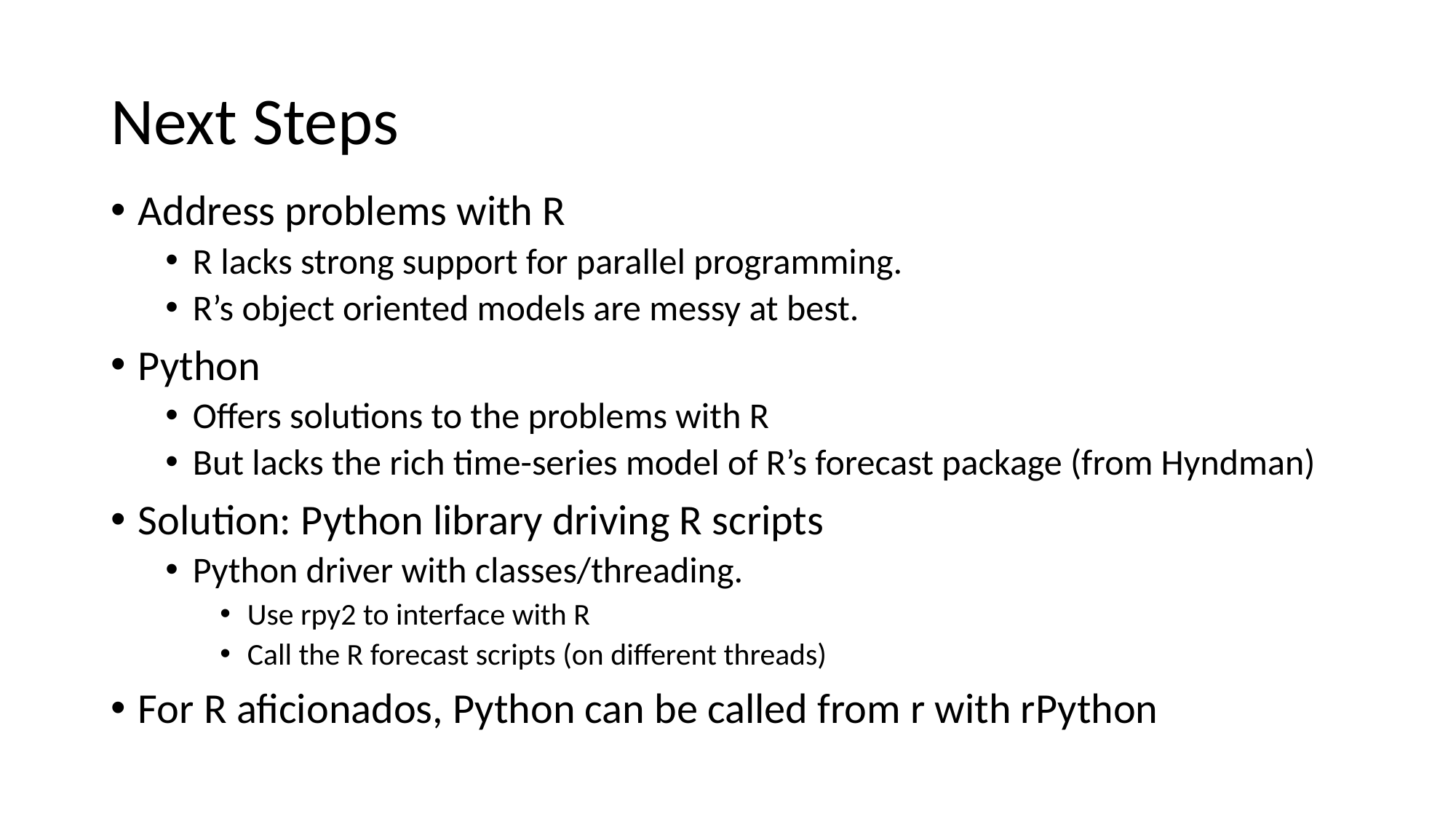

# Next Steps
Address problems with R
R lacks strong support for parallel programming.
R’s object oriented models are messy at best.
Python
Offers solutions to the problems with R
But lacks the rich time-series model of R’s forecast package (from Hyndman)
Solution: Python library driving R scripts
Python driver with classes/threading.
Use rpy2 to interface with R
Call the R forecast scripts (on different threads)
For R aficionados, Python can be called from r with rPython